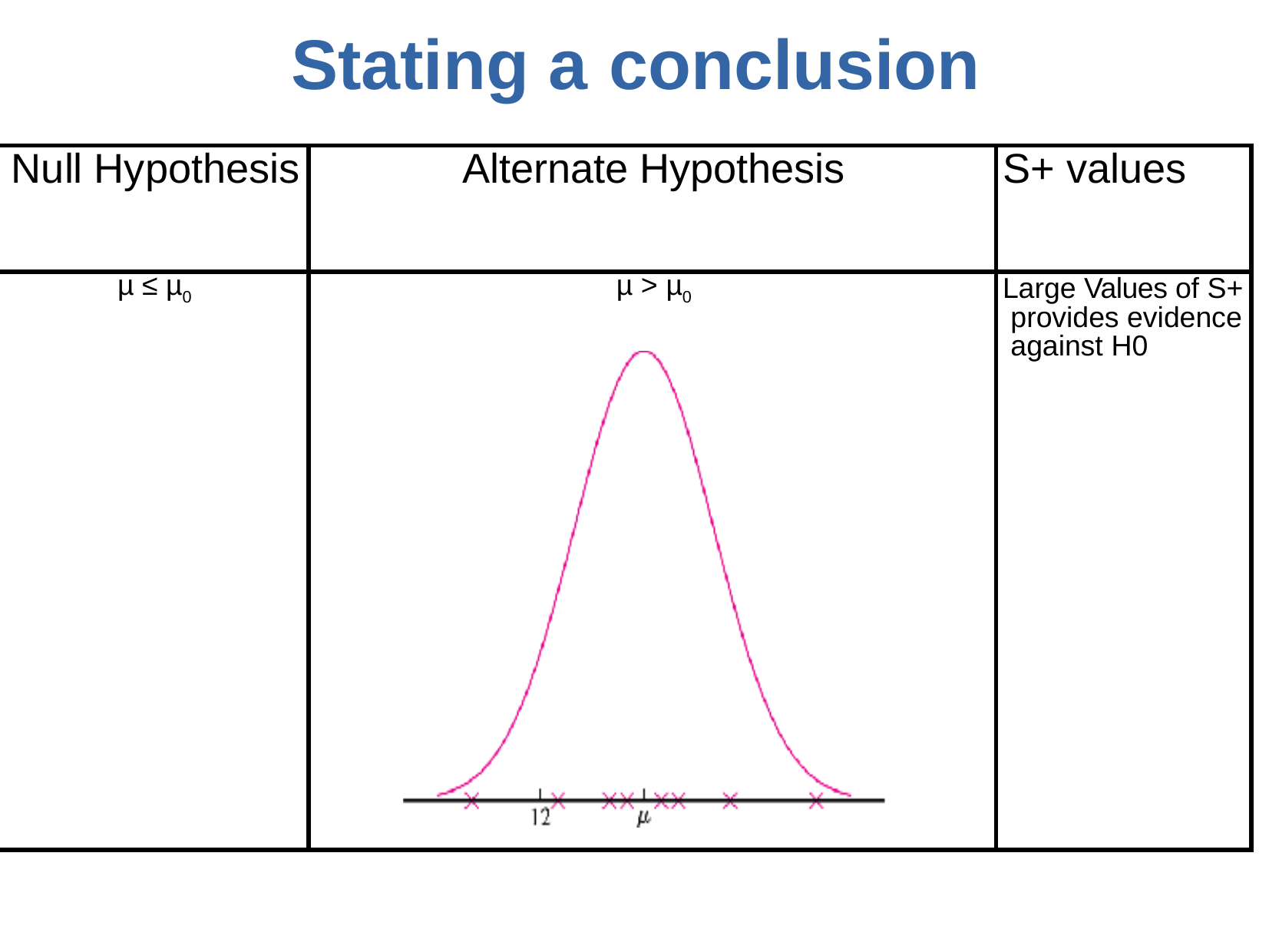

# Stating a	conclusion
| Null Hypothesis | Alternate Hypothesis | S+ values |
| --- | --- | --- |
| µ ≤ µ0 | µ > µ0 | Large Values of S+ provides evidence against H0 |